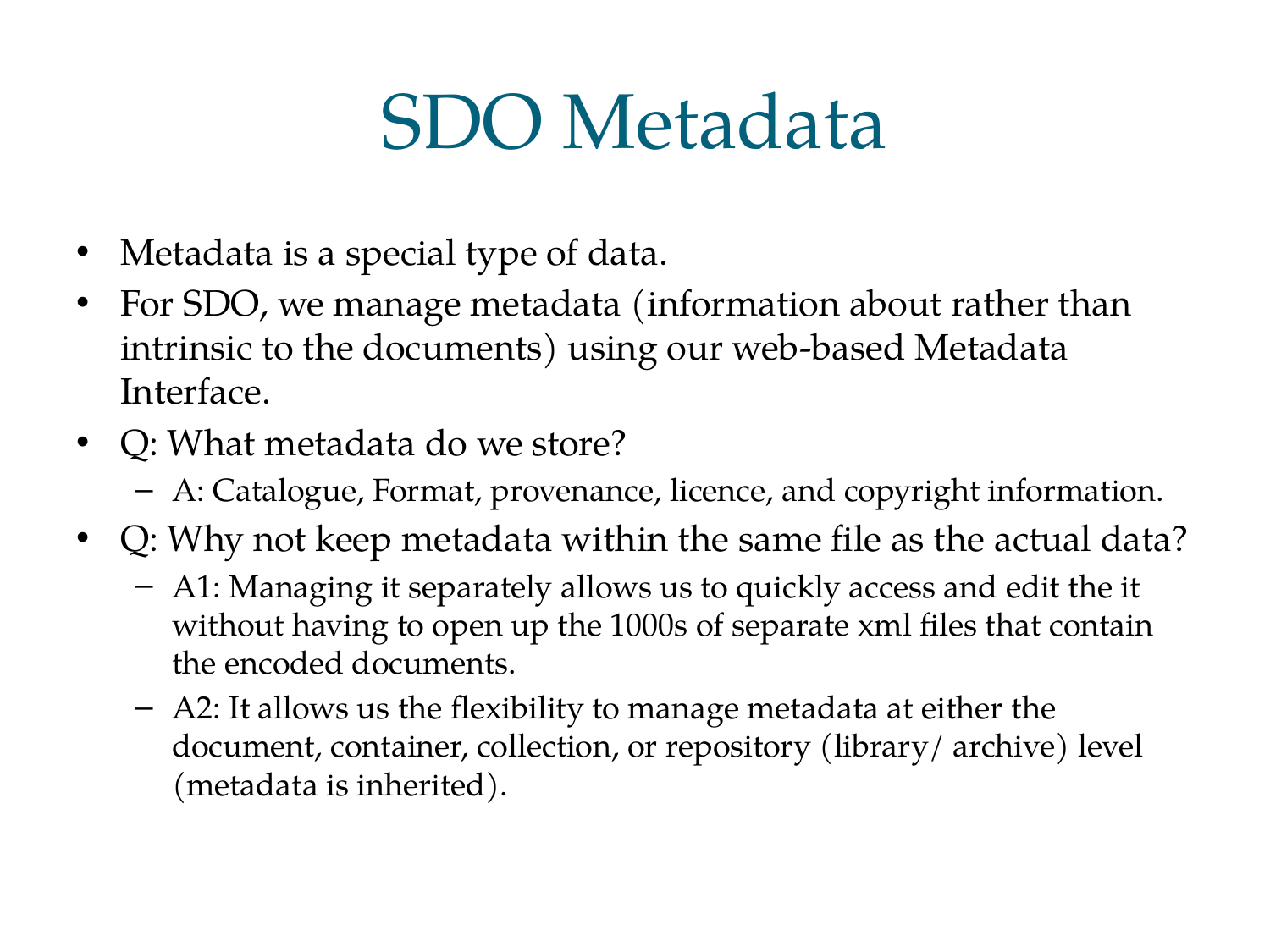

# SDO Metadata
Metadata is a special type of data.
For SDO, we manage metadata (information about rather than intrinsic to the documents) using our web-based Metadata Interface.
Q: What metadata do we store?
A: Catalogue, Format, provenance, licence, and copyright information.
Q: Why not keep metadata within the same file as the actual data?
A1: Managing it separately allows us to quickly access and edit the it without having to open up the 1000s of separate xml files that contain the encoded documents.
A2: It allows us the flexibility to manage metadata at either the document, container, collection, or repository (library/ archive) level (metadata is inherited).